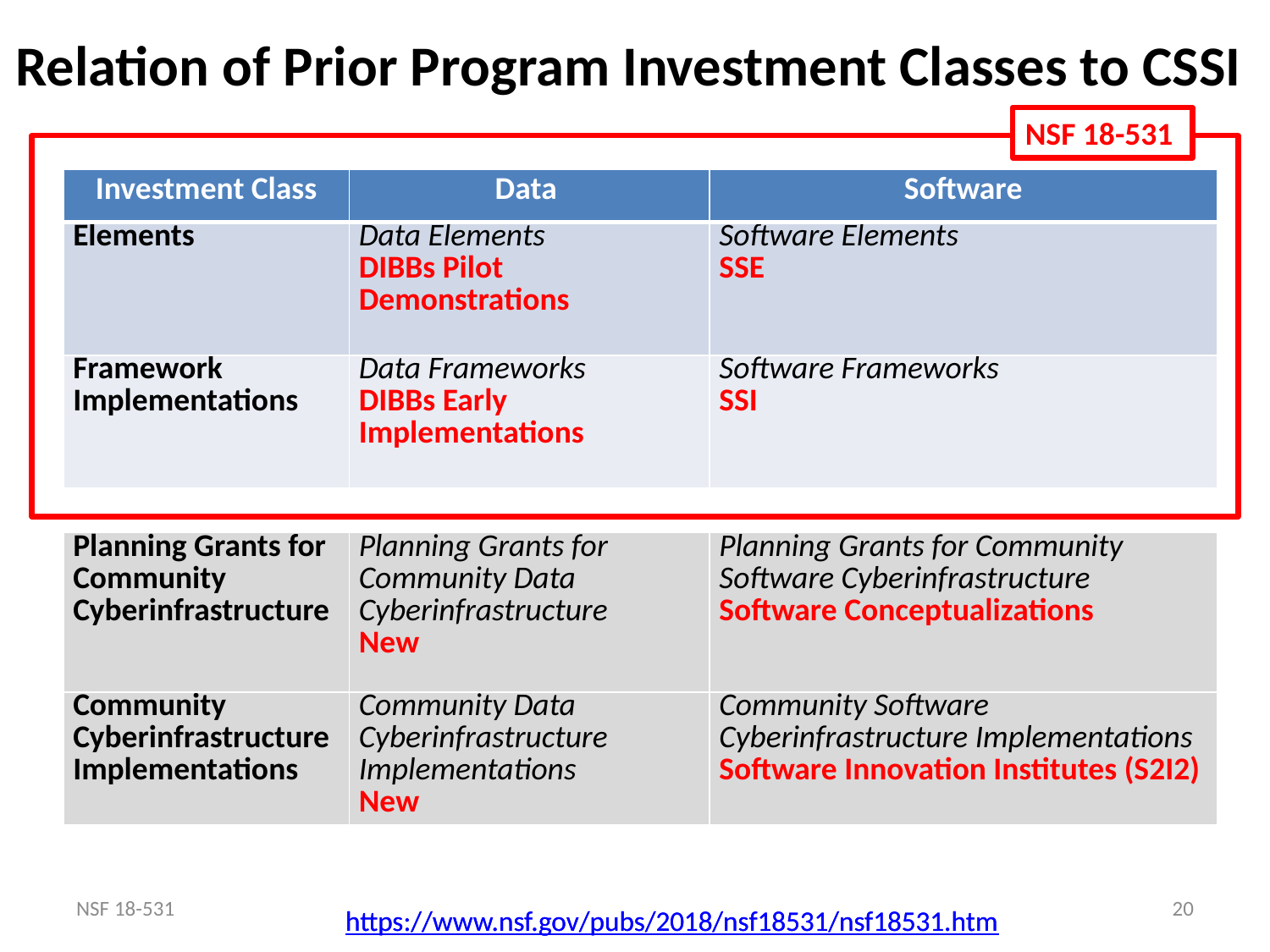

# Relation of Prior Program Investment Classes to CSSI
NSF 18-531

| Investment Class | Data | Software |
| --- | --- | --- |
| Elements | Data Elements DIBBs Pilot Demonstrations | Software Elements SSE |
| Framework Implementations | Data Frameworks DIBBs Early Implementations | Software Frameworks SSI |
|  |  |  |
| Planning Grants for Community Cyberinfrastructure | Planning Grants for Community Data Cyberinfrastructure New | Planning Grants for Community Software Cyberinfrastructure Software Conceptualizations |
| Community Cyberinfrastructure Implementations | Community Data Cyberinfrastructure Implementations New | Community Software Cyberinfrastructure Implementations Software Innovation Institutes (S2I2) |
NSF 18-531
20